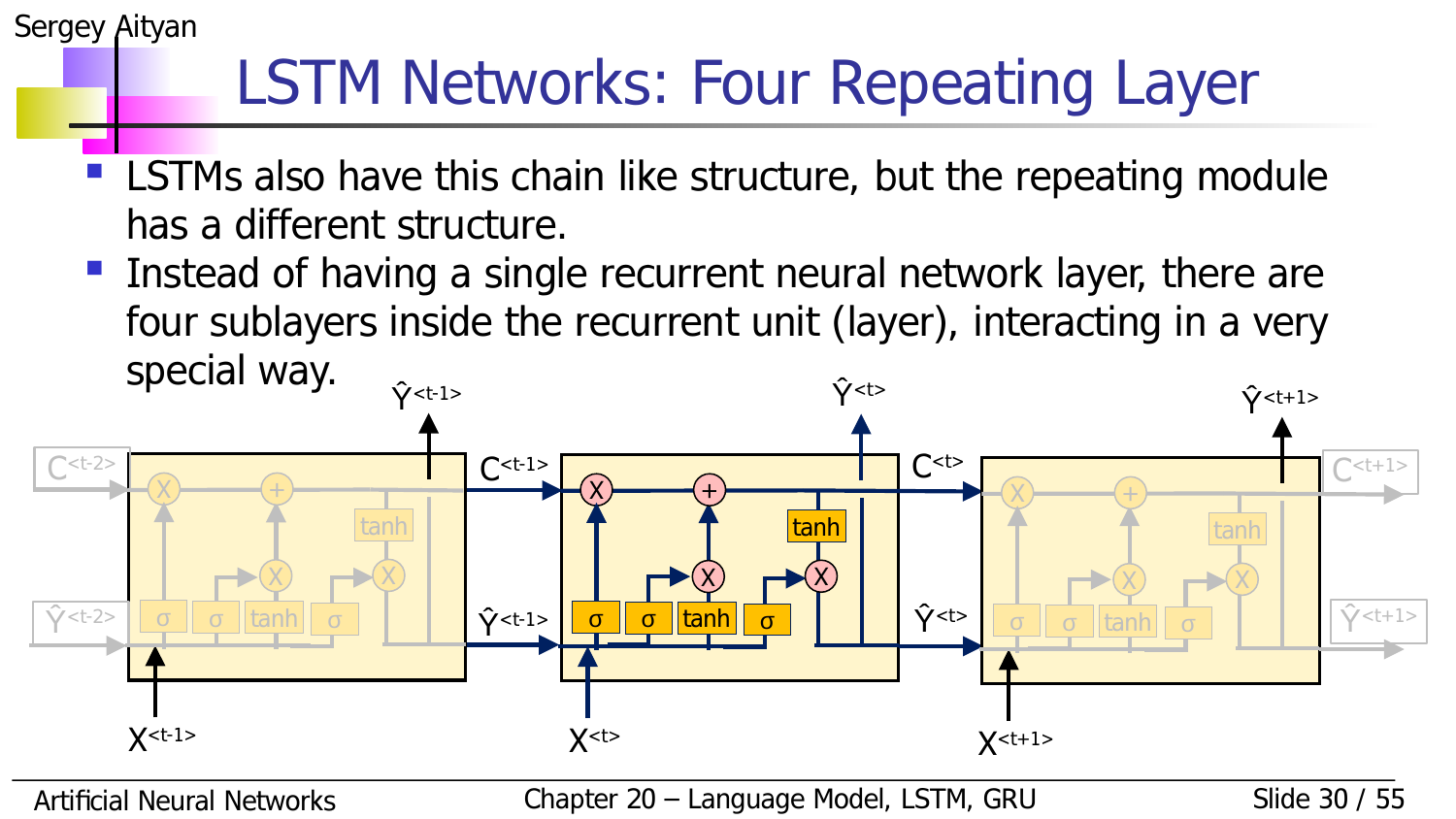

# LSTM Networks: Four Repeating Layer
LSTMs also have this chain like structure, but the repeating module has a different structure.
Instead of having a single recurrent neural network layer, there are four sublayers inside the recurrent unit (layer), interacting in a very special way.
Ŷ<t-1>
C<t-2>

X
+
tanh
X
X
σ
σ
tanh
Ŷ<t-2>
σ
X<t-1>
Ŷ<t>
C<t>
C<t-1>

X
+
tanh
X
X
Ŷ<t>
σ
σ
tanh
σ
Ŷ<t-1>
X<t>
Ŷ<t+1>
C<t+1>

X
+
tanh
X
X
Ŷ<t+1>
σ
σ
tanh
σ
X<t+1>